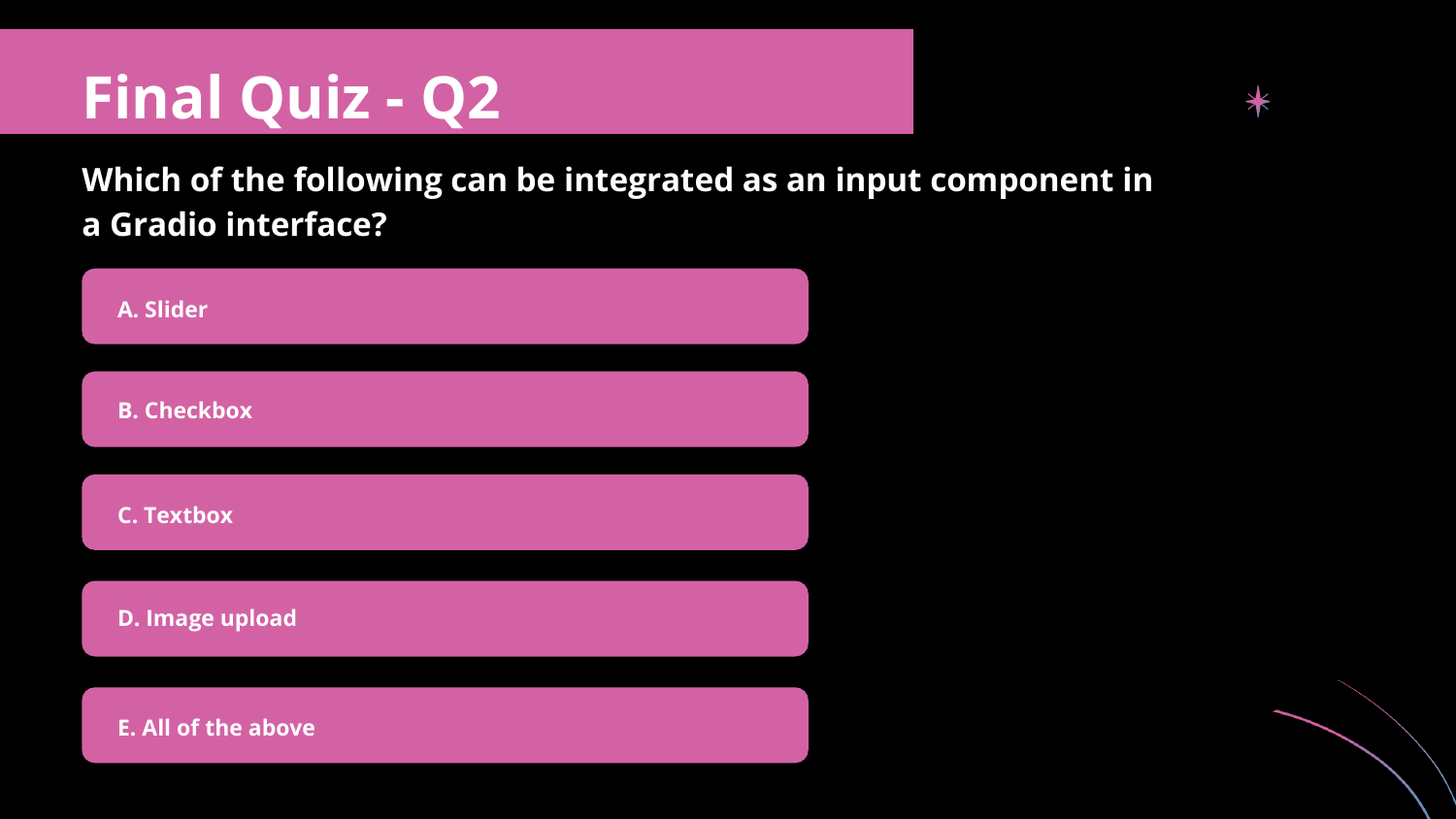

Final Quiz - Q2

Which of the following can be integrated as an input component in a Gradio interface?

A. Slider

B. Checkbox

C. Textbox

D. Image upload

E. All of the above